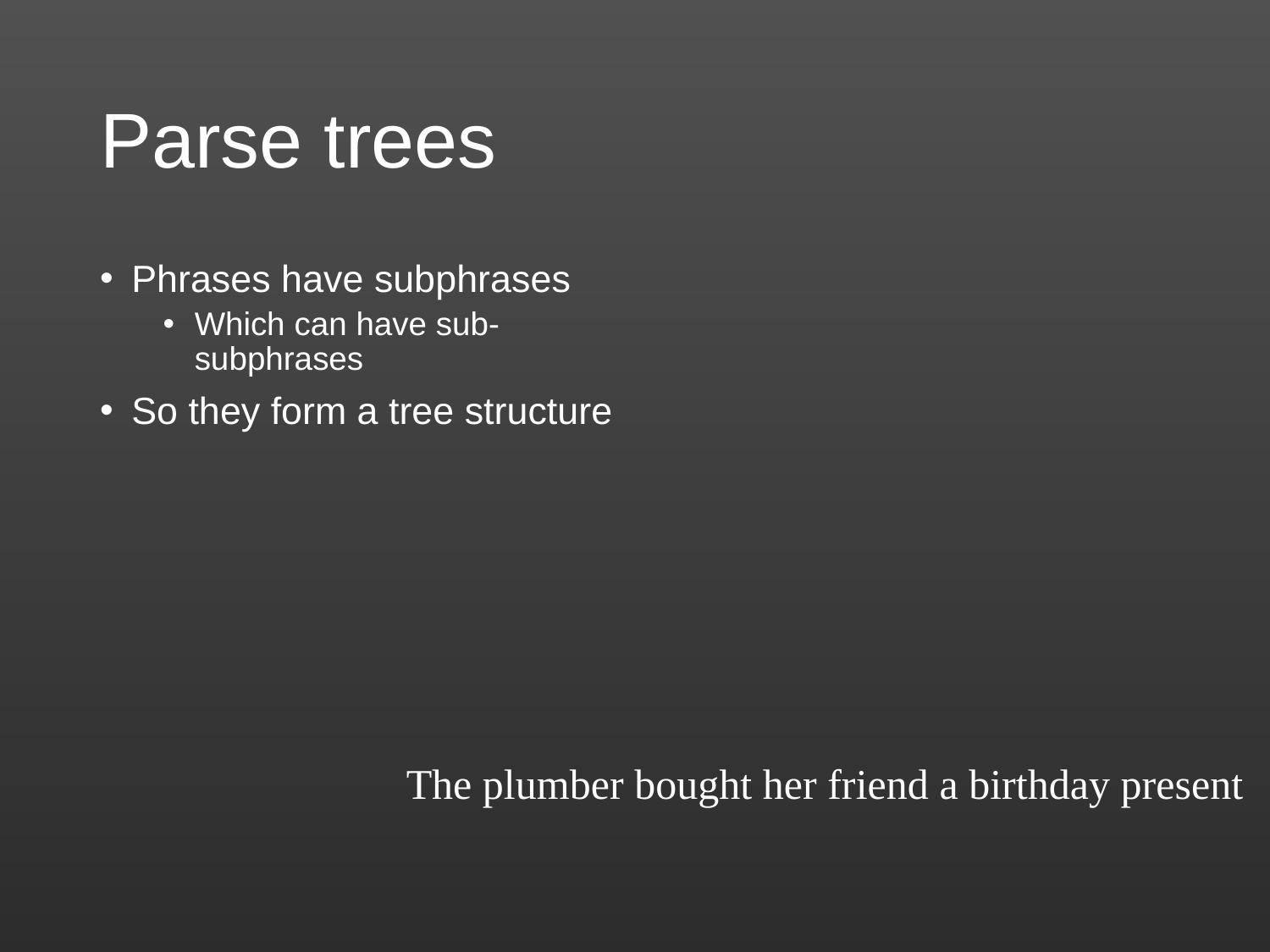

# Parse trees
Phrases have subphrases
Which can have sub-subphrases
So they form a tree structure
The plumber bought her friend a birthday present